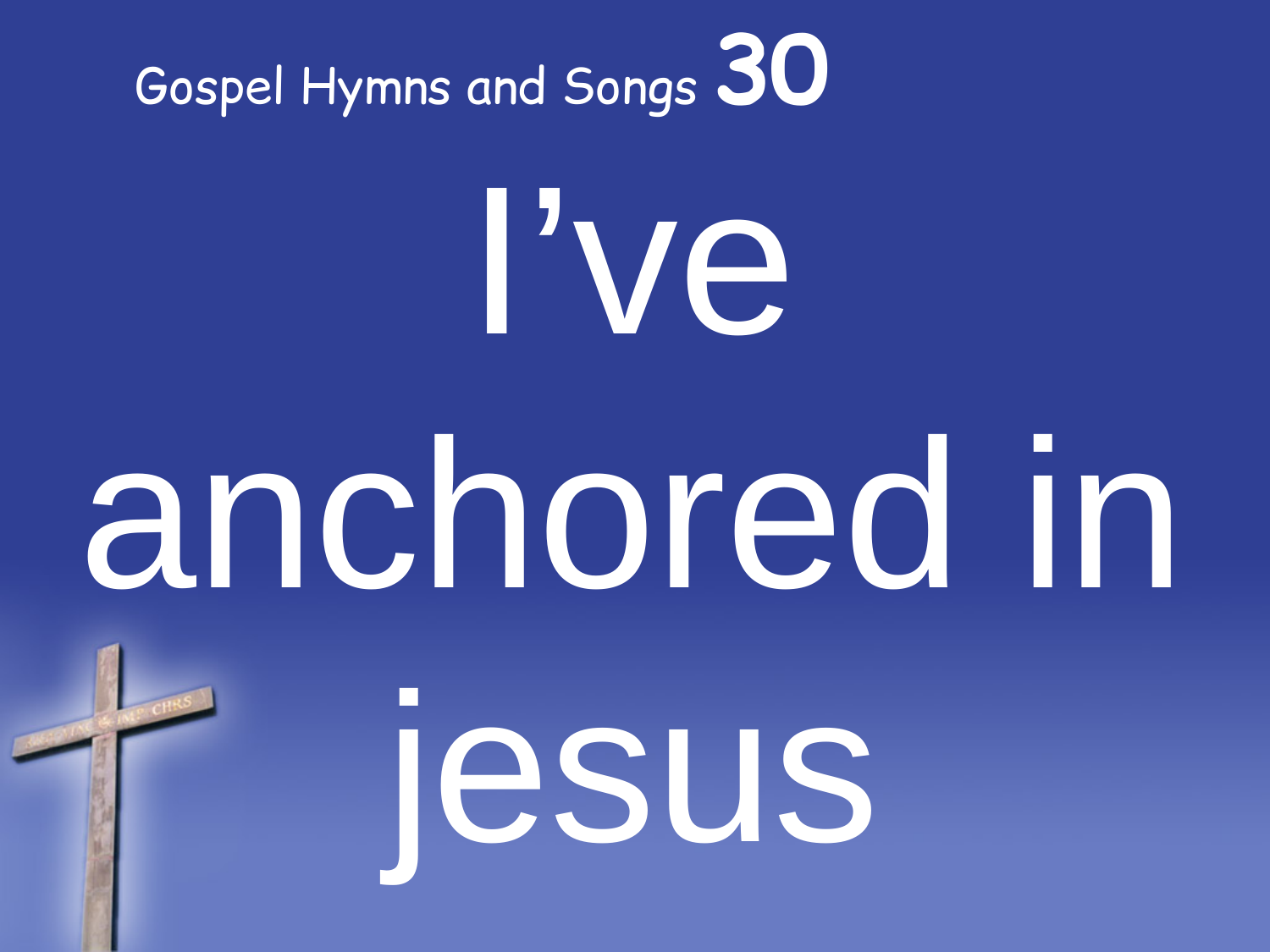

# Gospel Hymns and Songs 30
I’ve anchored in jesus